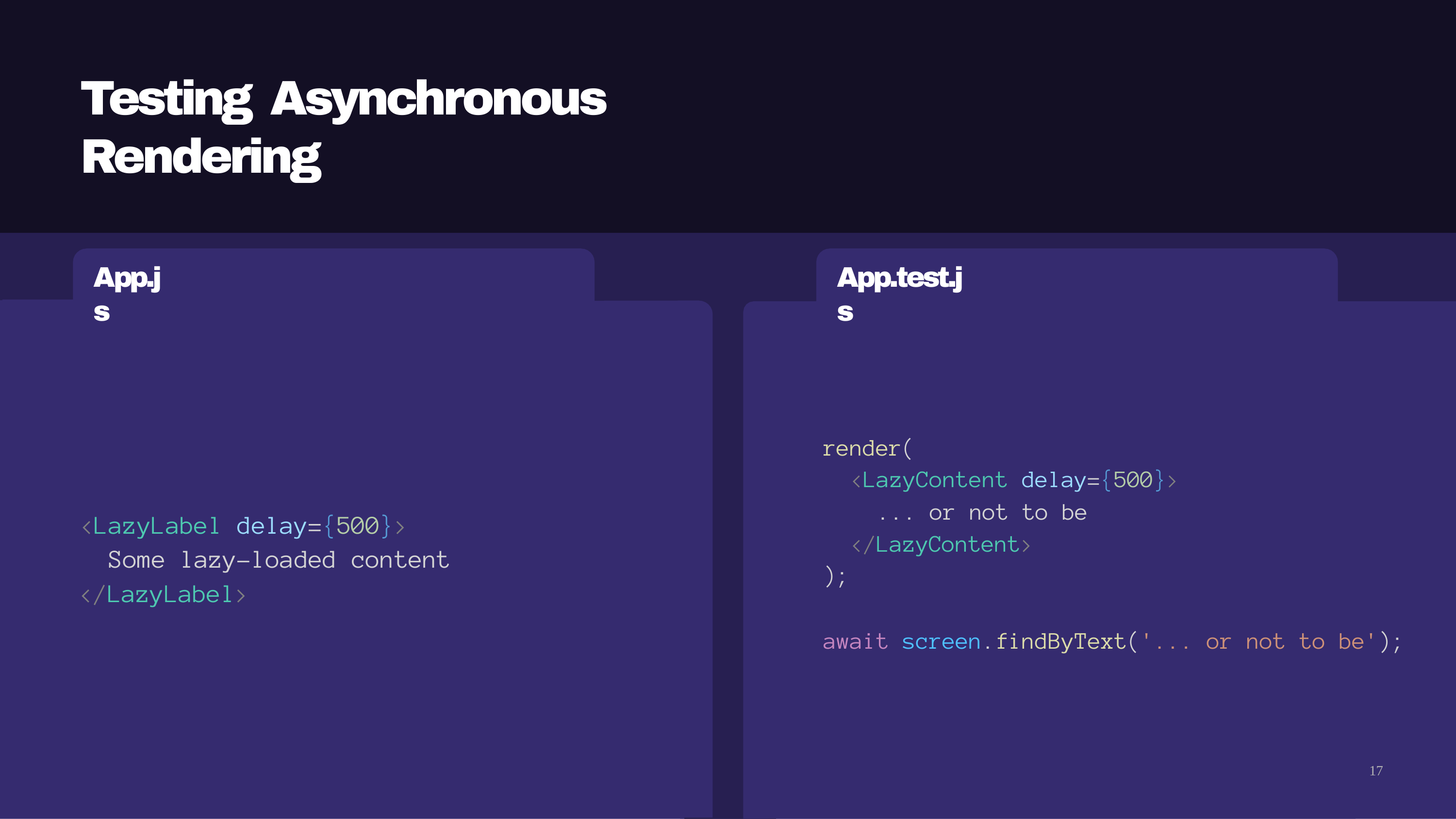

# Testing Asynchronous Rendering
App.js
App.test.js
render(
<LazyContent delay={500}>
... or not to be
</LazyContent>
);

await screen.findByText('... or not to be');
<LazyLabel delay={500}> Some lazy-loaded content
</LazyLabel>
17